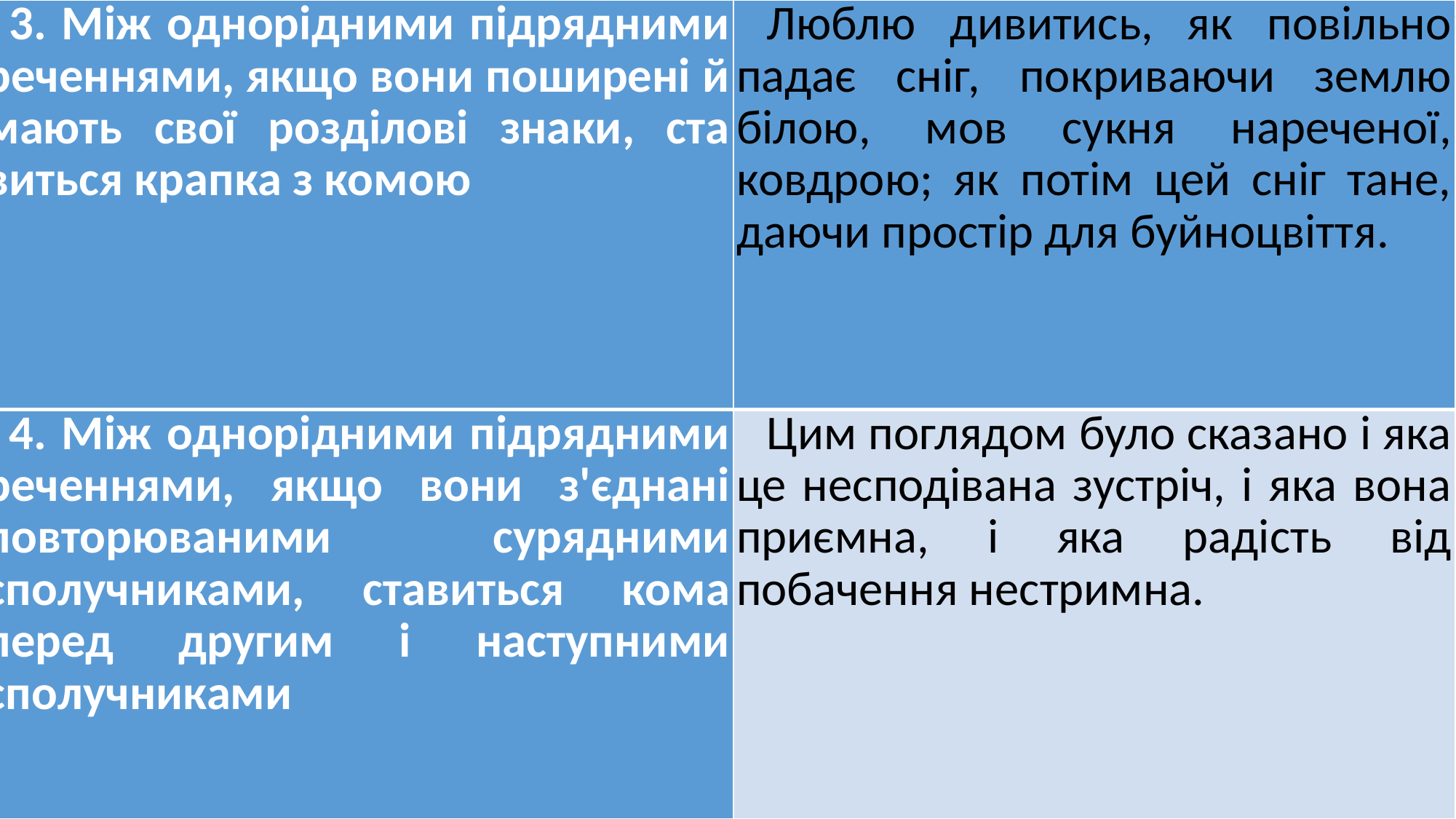

| 3. Між однорідними підрядними реченнями, якщо вони поширені й мають свої розділові знаки, ста­виться крапка з комою | Люблю дивитись, як повільно падає сніг, покриваючи землю білою, мов сукня нареченої, ковдрою; як потім цей сніг тане, даючи простір для буйноцвіття. |
| --- | --- |
| 4. Між однорідними підрядними реченнями, якщо вони з'єднані пов­торюваними сурядними сполучни­ками, ставиться кома перед другим і наступними сполучниками | Цим поглядом було сказано і яка це несподівана зустріч, і яка вона приємна, і яка радість від побачення нестримна. |
|  |  |
| --- | --- |
|  |  |